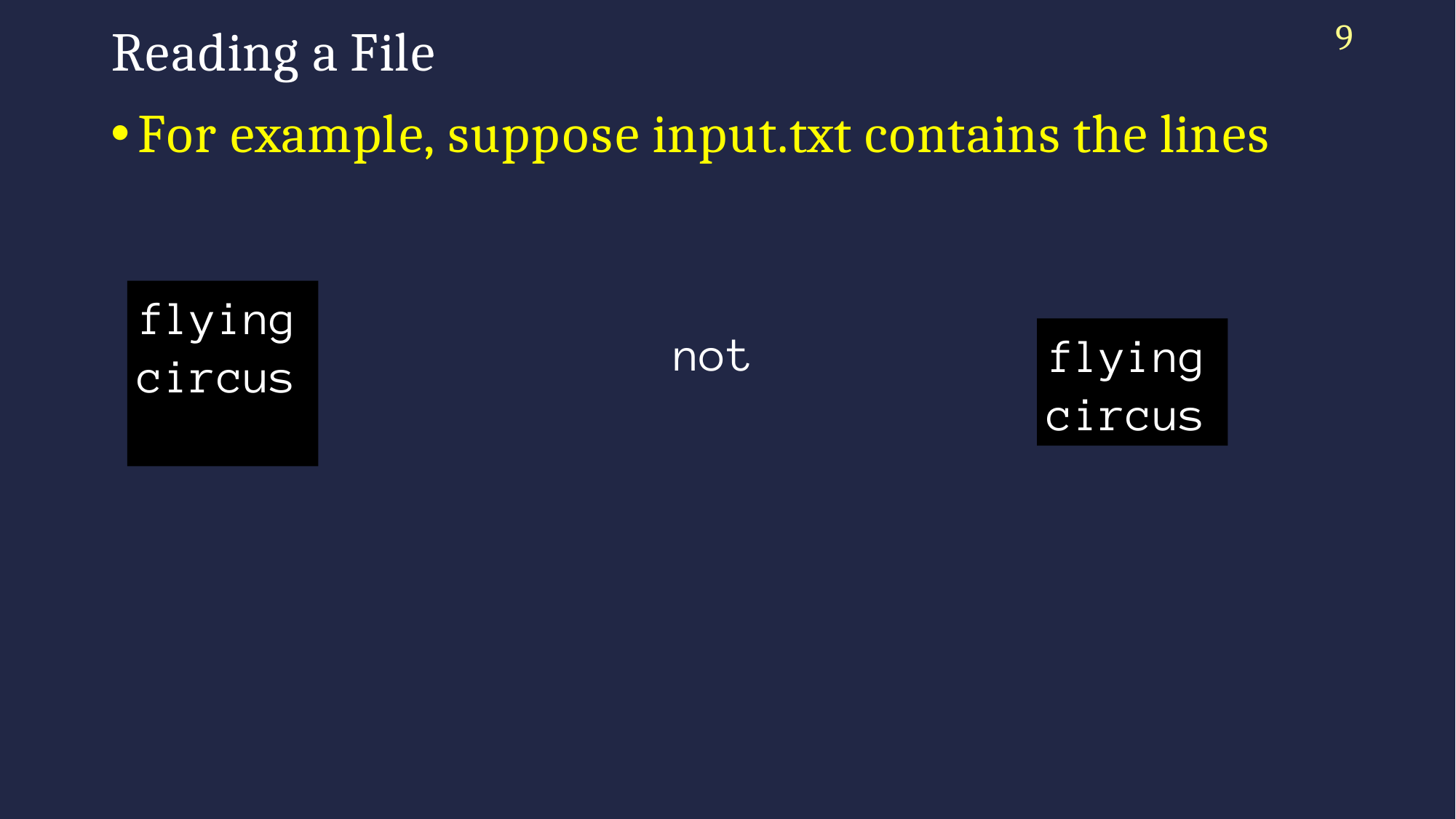

9
# Reading a File
For example, suppose input.txt contains the lines
flying
circus

not
flying
circus